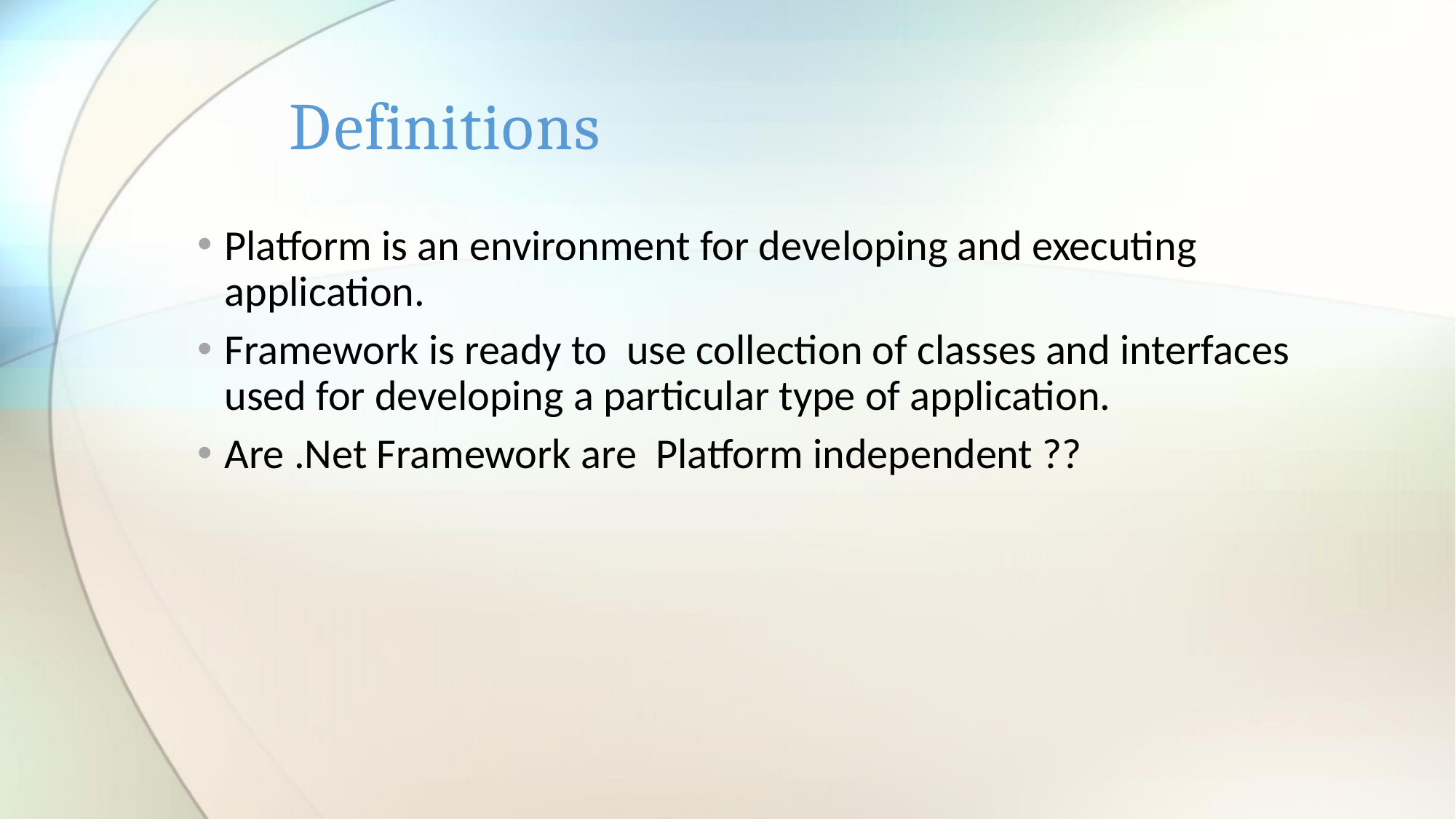

# Definitions
Platform is an environment for developing and executing application.
Framework is ready to  use collection of classes and interfaces used for developing a particular type of application.
Are .Net Framework are  Platform independent ??